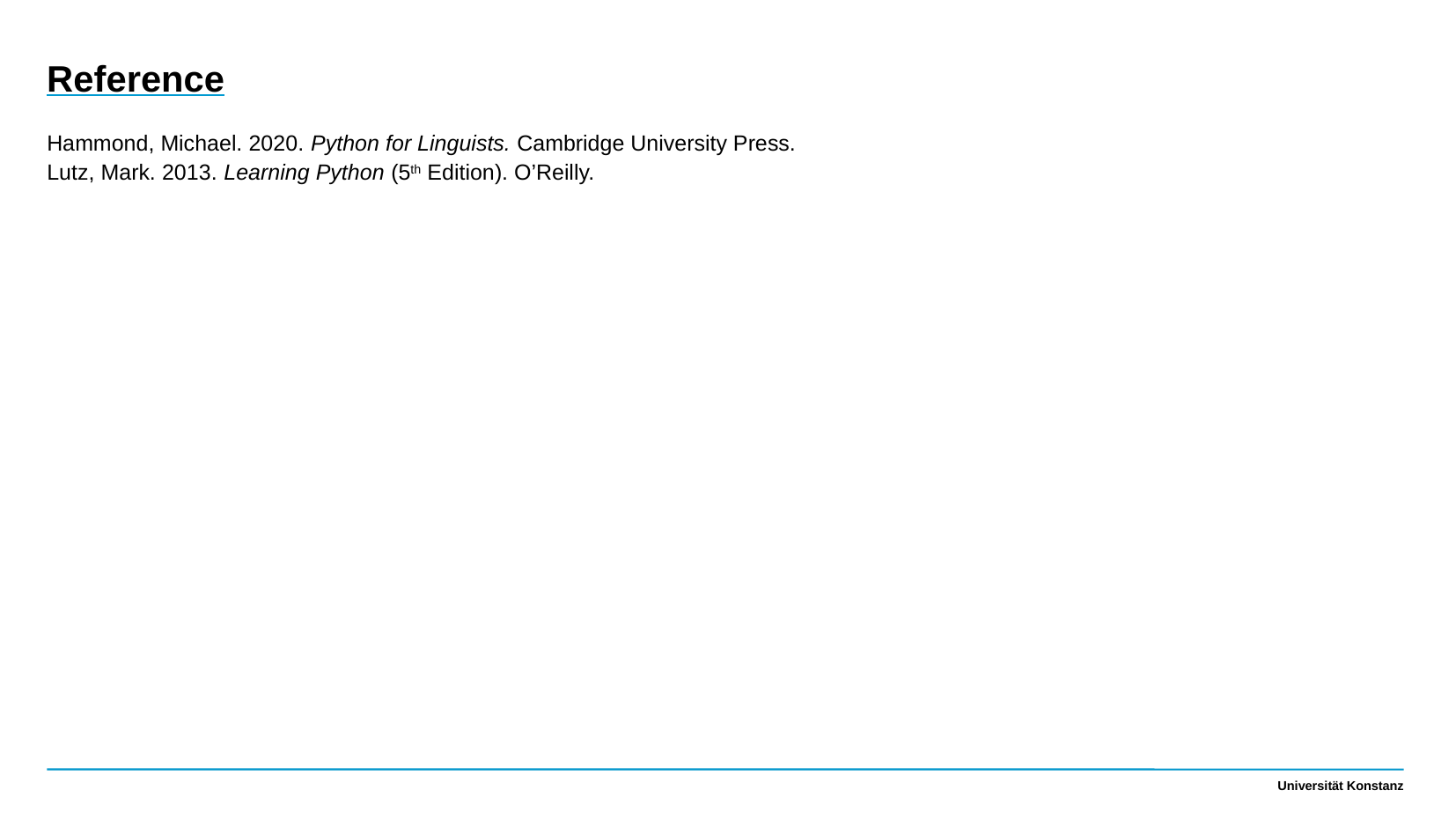

Reference
Hammond, Michael. 2020. Python for Linguists. Cambridge University Press.
Lutz, Mark. 2013. Learning Python (5th Edition). O’Reilly.